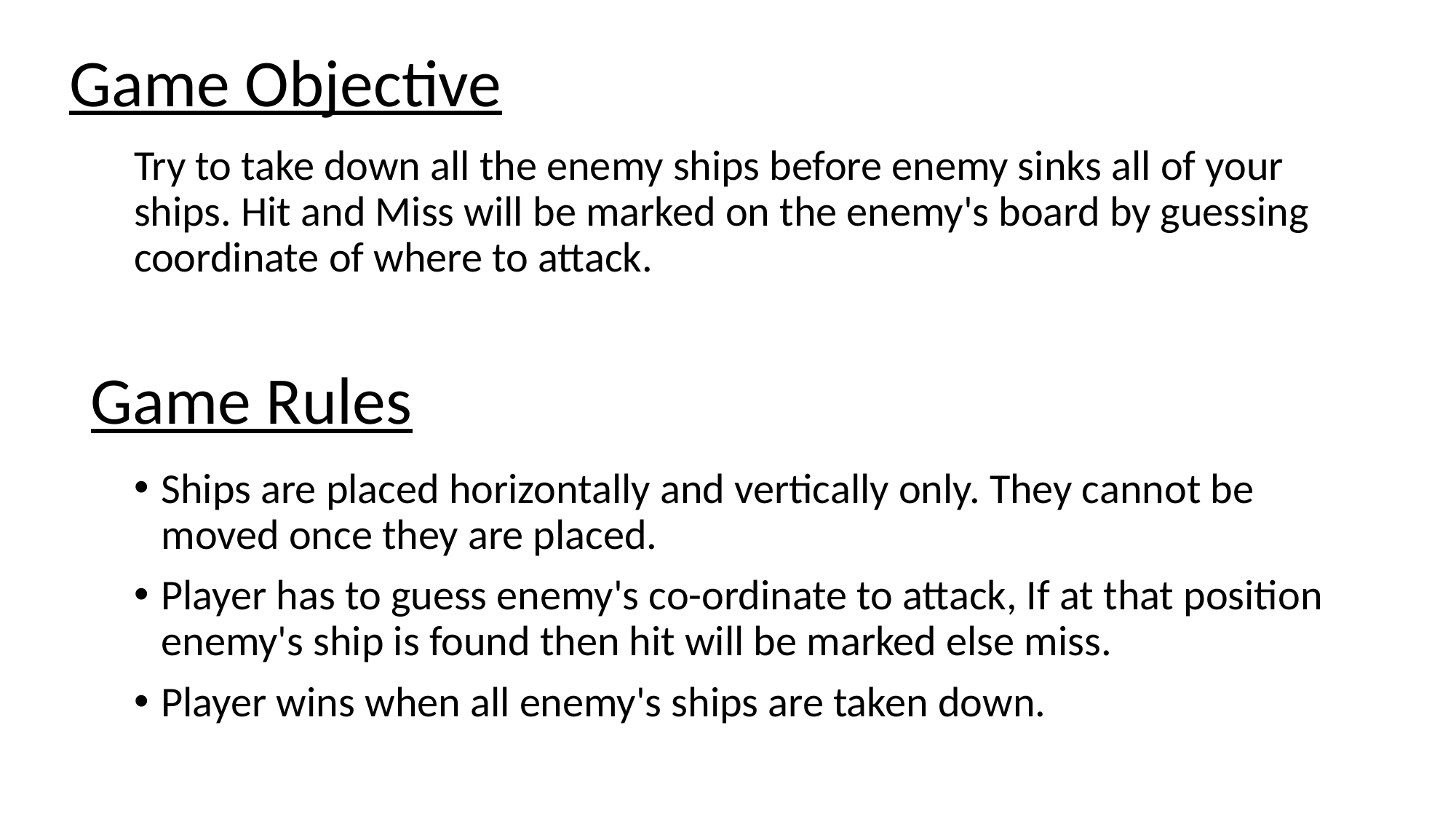

# Game Objective
Try to take down all the enemy ships before enemy sinks all of your ships. Hit and Miss will be marked on the enemy's board by guessing coordinate of where to attack.
Game Rules
Ships are placed horizontally and vertically only. They cannot be moved once they are placed.
Player has to guess enemy's co-ordinate to attack, If at that position enemy's ship is found then hit will be marked else miss.
Player wins when all enemy's ships are taken down.